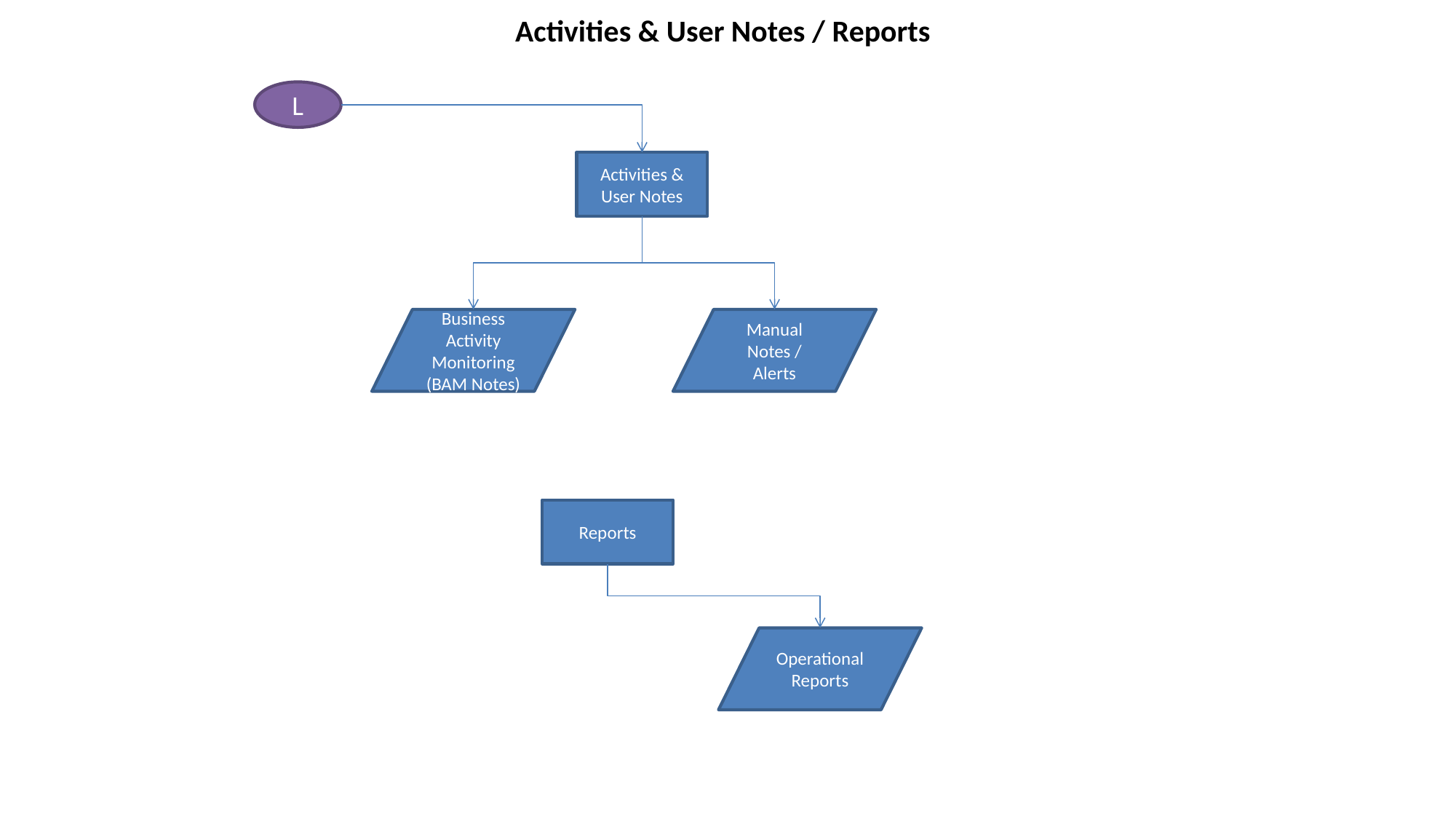

# Activities & User Notes / Reports

L
Activities & User Notes
Business Activity Monitoring (BAM Notes)
Manual Notes / Alerts
Reports
Operational Reports